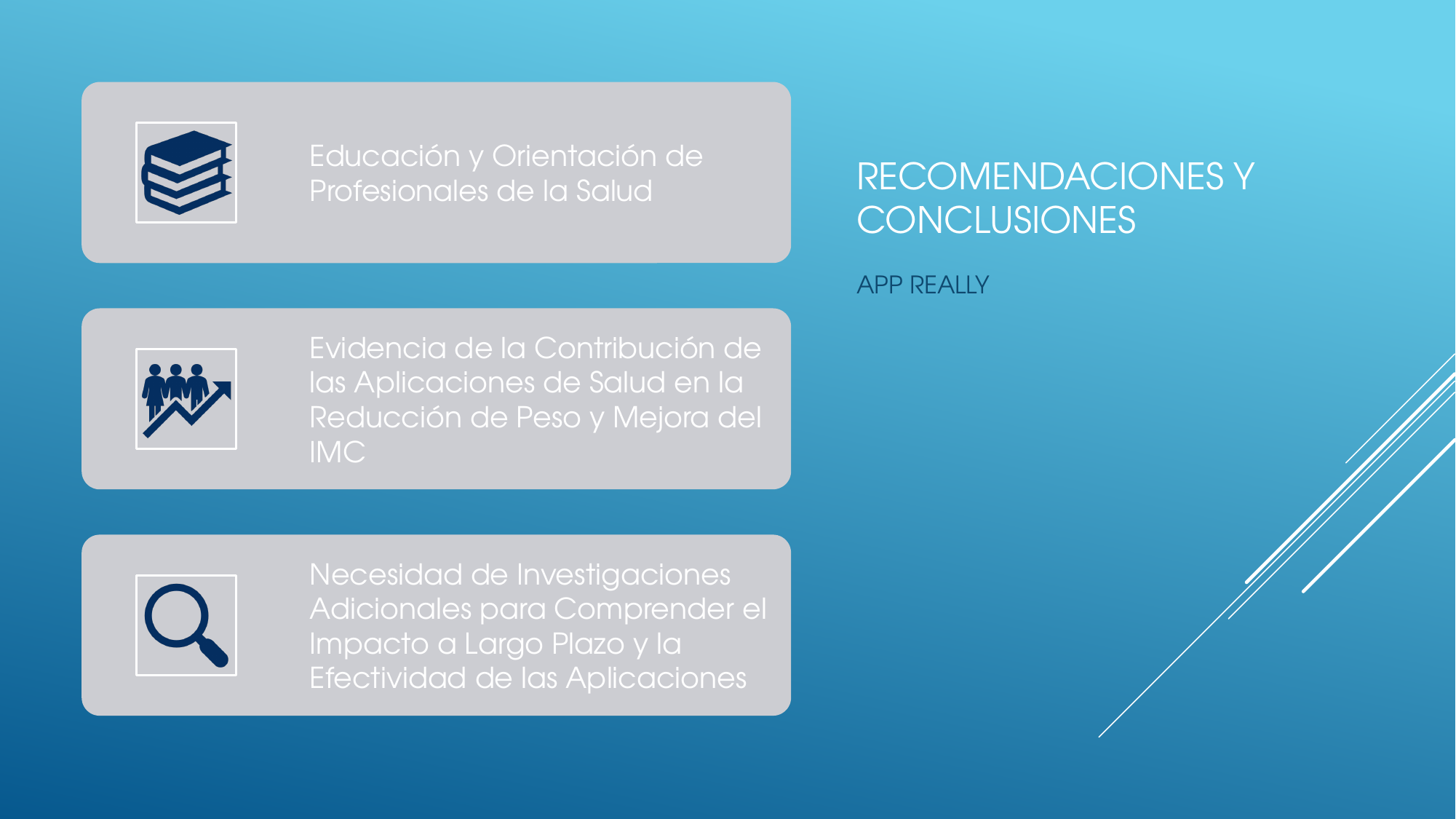

Educación y Orientación de Profesionales de la Salud
Evidencia de la Contribución de las Aplicaciones de Salud en la Reducción de Peso y Mejora del IMC
Necesidad de Investigaciones Adicionales para Comprender el Impacto a Largo Plazo y la Efectividad de las Aplicaciones
# Recomendaciones y conclusiones
APP REALLY